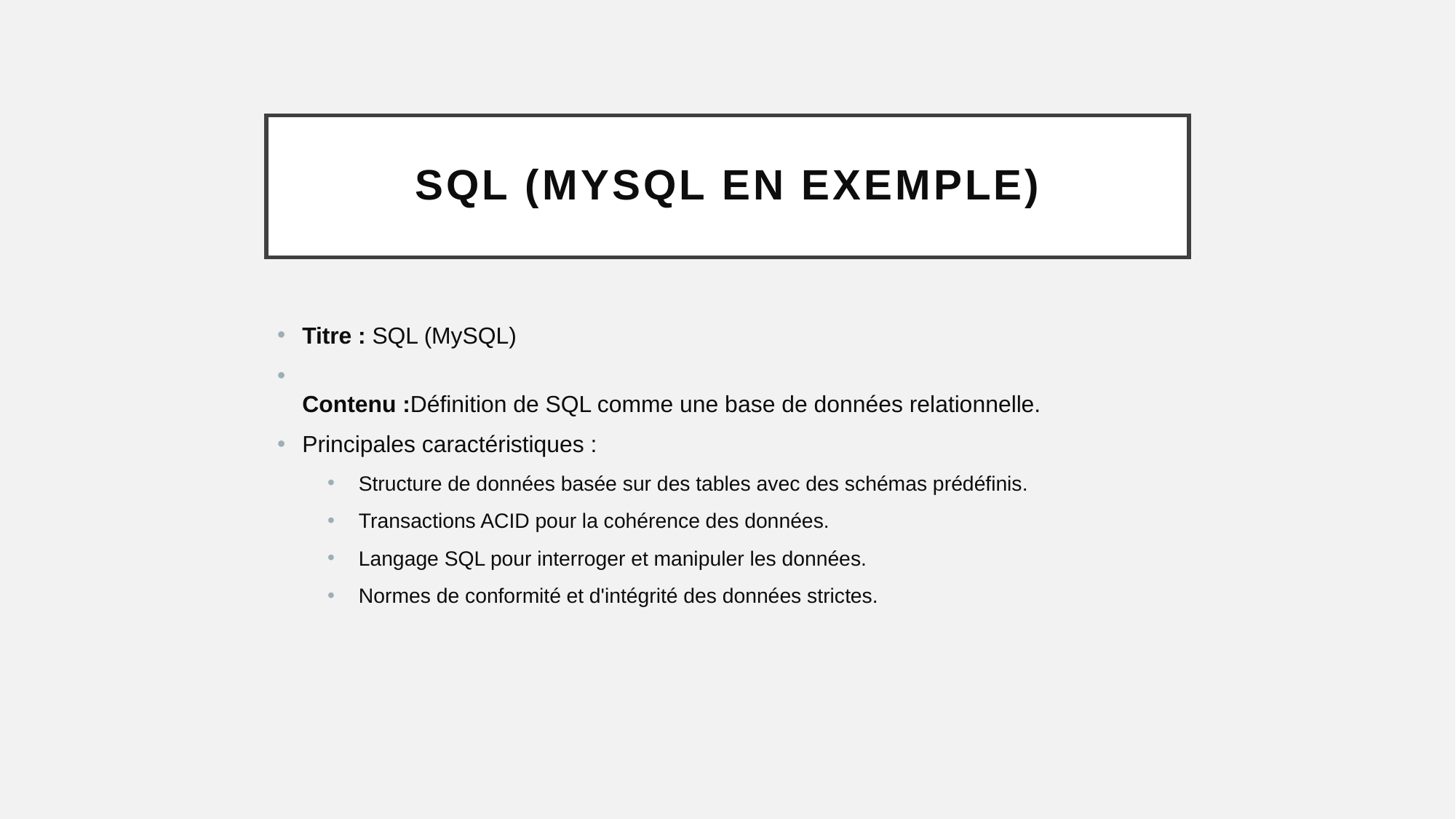

# SQL (MySQL en exemple)
Titre : SQL (MySQL)
Contenu :Définition de SQL comme une base de données relationnelle.
Principales caractéristiques :
Structure de données basée sur des tables avec des schémas prédéfinis.
Transactions ACID pour la cohérence des données.
Langage SQL pour interroger et manipuler les données.
Normes de conformité et d'intégrité des données strictes.